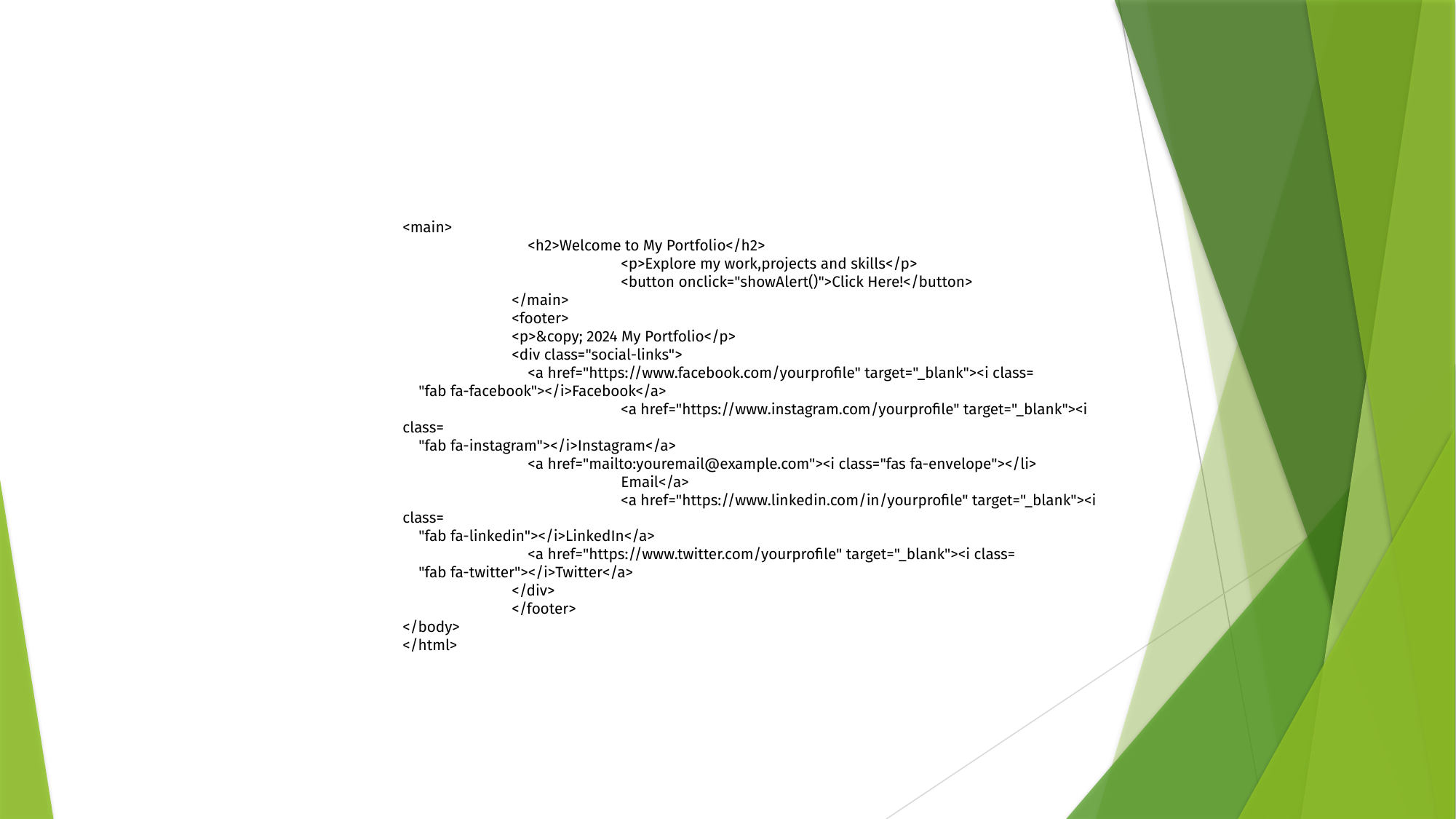

<main>
	    <h2>Welcome to My Portfolio</h2>
		<p>Explore my work,projects and skills</p>
		<button onclick="showAlert()">Click Here!</button>
	</main>
	<footer>
	<p>&copy; 2024 My Portfolio</p>
	<div class="social-links">
	    <a href="https://www.facebook.com/yourprofile" target="_blank"><i class=
    "fab fa-facebook"></i>Facebook</a>
		<a href="https://www.instagram.com/yourprofile" target="_blank"><i class=
    "fab fa-instagram"></i>Instagram</a>
	    <a href="mailto:youremail@example.com"><i class="fas fa-envelope"></li>
		Email</a>
		<a href="https://www.linkedin.com/in/yourprofile" target="_blank"><i class=
    "fab fa-linkedin"></i>LinkedIn</a>
	    <a href="https://www.twitter.com/yourprofile" target="_blank"><i class=
    "fab fa-twitter"></i>Twitter</a>
	</div>
	</footer>
</body>
</html>